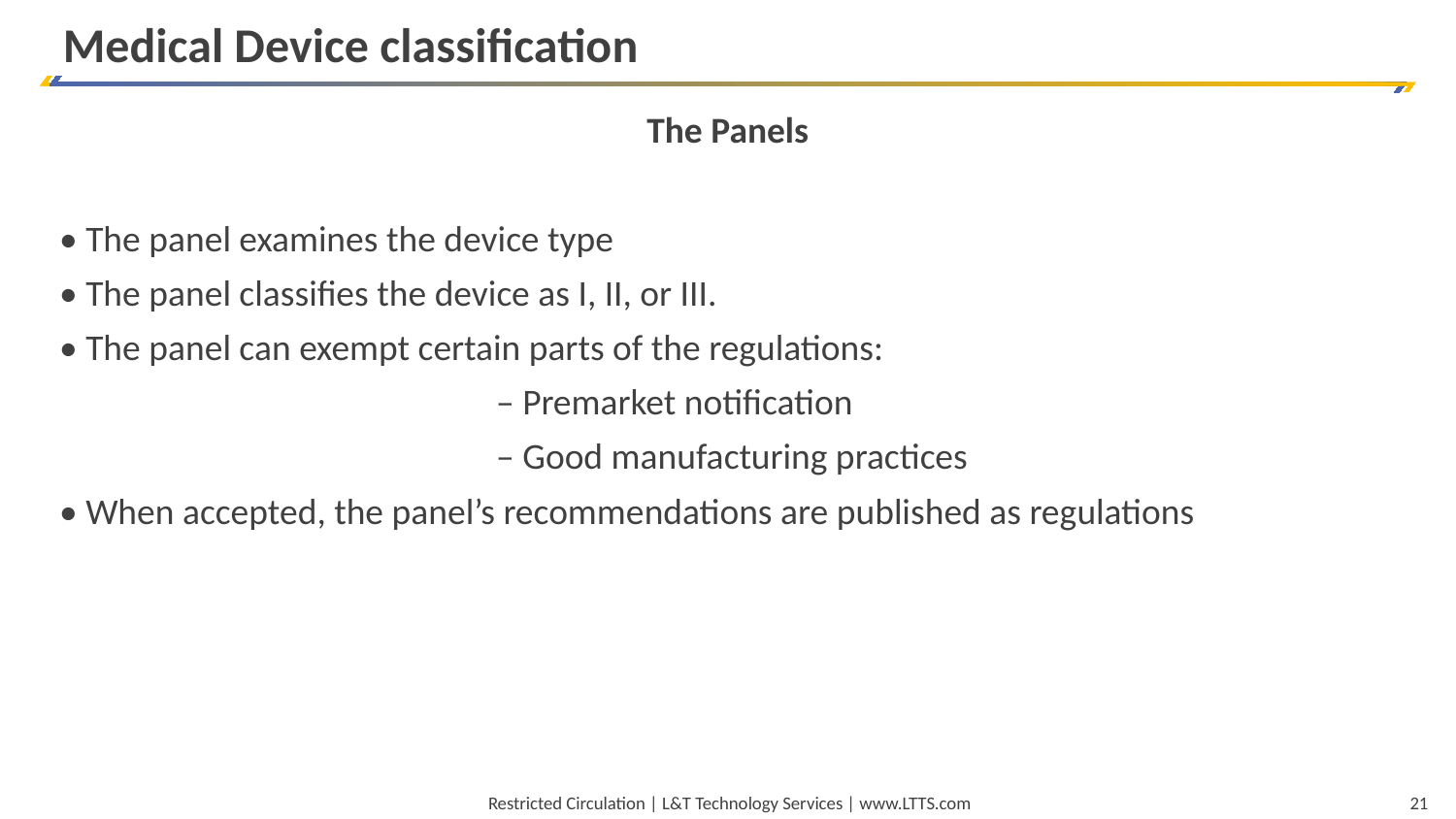

Medical Device classification
The Panels

• The panel examines the device type
• The panel classifies the device as I, II, or III.
• The panel can exempt certain parts of the regulations:
			– Premarket notification
			– Good manufacturing practices
• When accepted, the panel’s recommendations are published as regulations